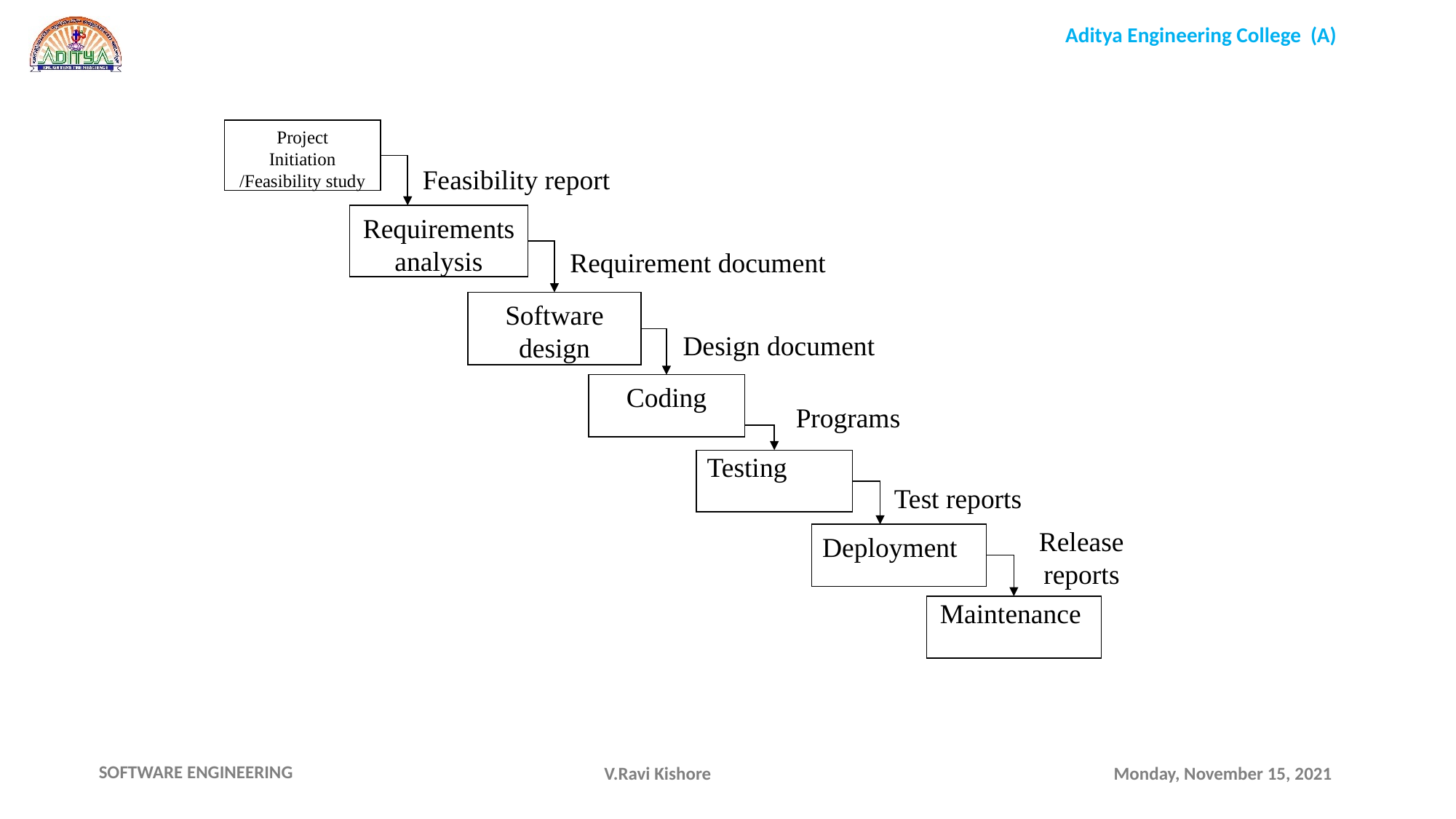

Project Initiation /Feasibility study
Requirements analysis
Software design
Coding
Testing
Maintenance

Feasibility report
Requirement document
Design document
Programs
Test reports

Deployment
Release reports

V.Ravi Kishore
Monday, November 15, 2021